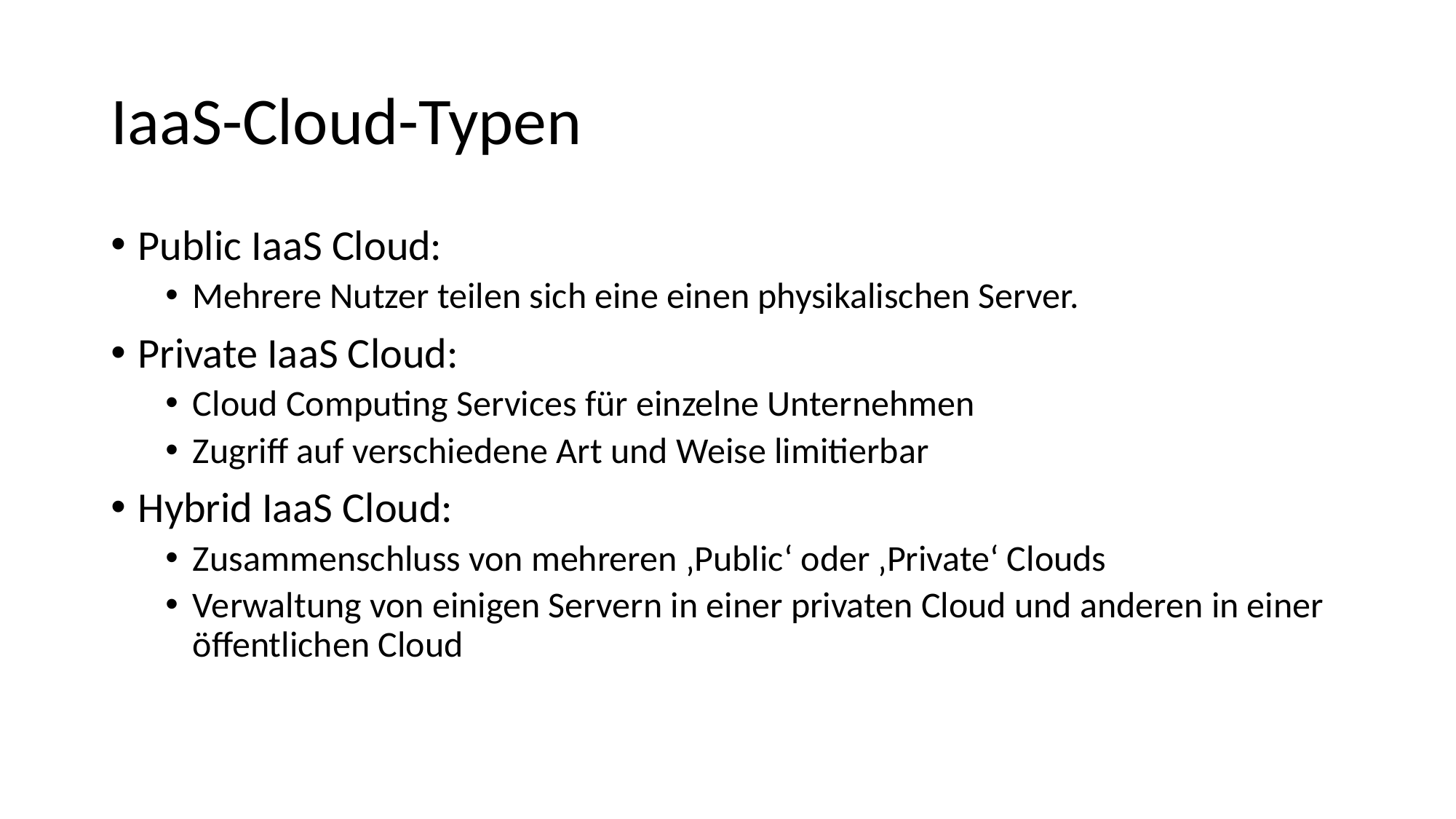

# IaaS-Cloud-Typen
Public IaaS Cloud:
Mehrere Nutzer teilen sich eine einen physikalischen Server.
Private IaaS Cloud:
Cloud Computing Services für einzelne Unternehmen
Zugriff auf verschiedene Art und Weise limitierbar
Hybrid IaaS Cloud:
Zusammenschluss von mehreren ‚Public‘ oder ‚Private‘ Clouds
Verwaltung von einigen Servern in einer privaten Cloud und anderen in einer öffentlichen Cloud